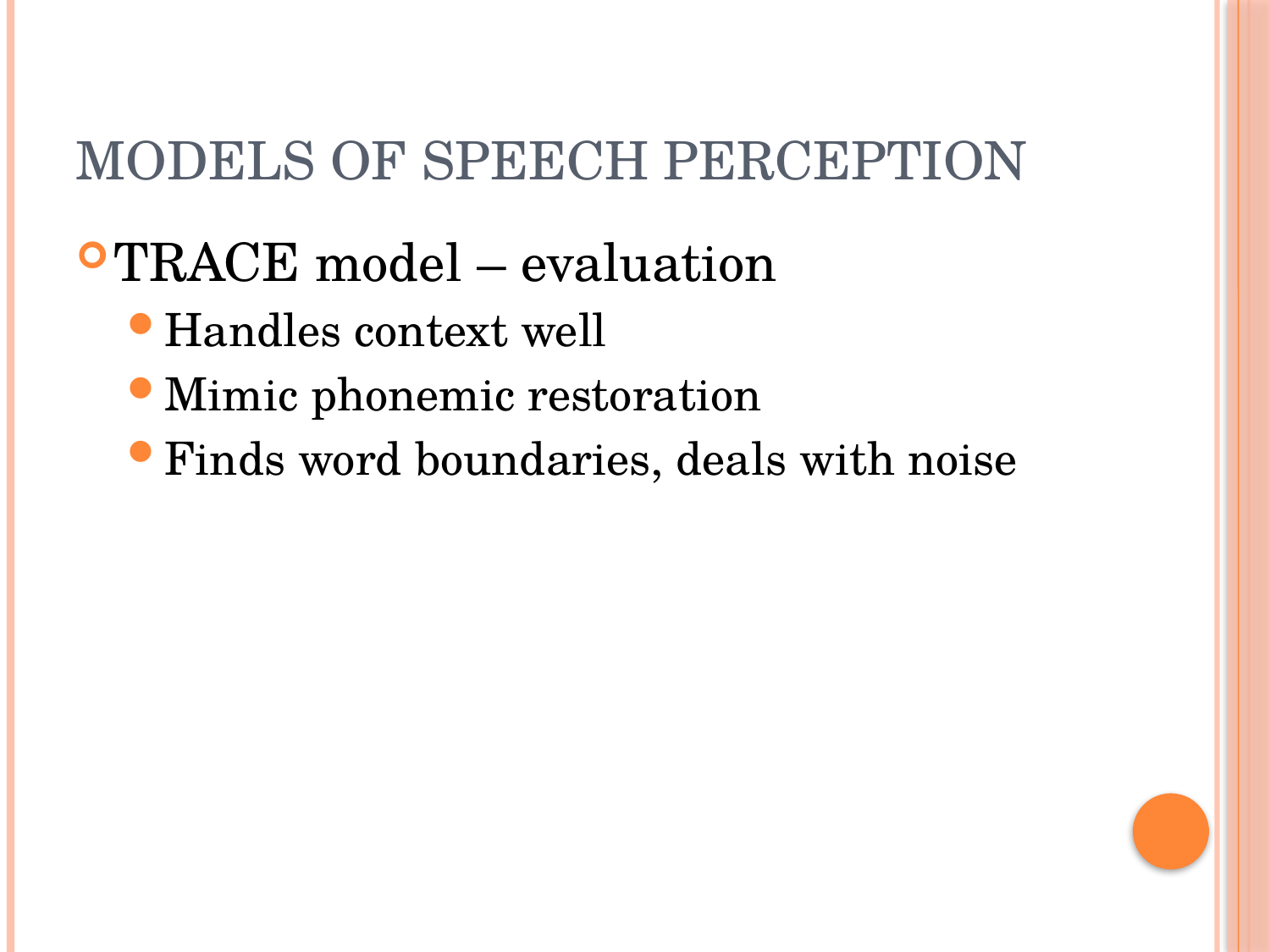

# Models of Speech Perception
TRACE model – evaluation
Handles context well
Mimic phonemic restoration
Finds word boundaries, deals with noise